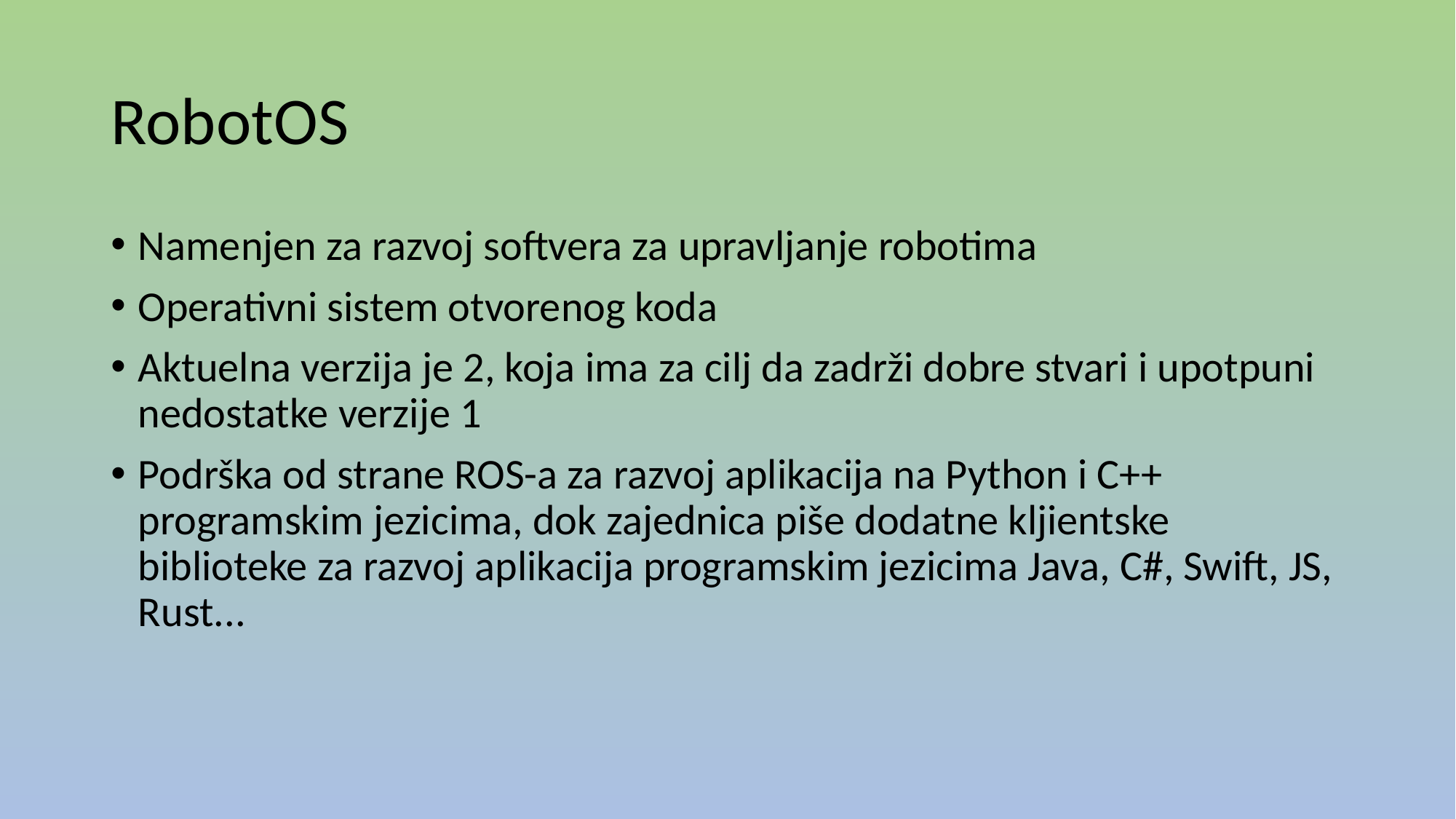

# RobotOS
Namenjen za razvoj softvera za upravljanje robotima
Operativni sistem otvorenog koda
Aktuelna verzija je 2, koja ima za cilj da zadrži dobre stvari i upotpuni nedostatke verzije 1
Podrška od strane ROS-a za razvoj aplikacija na Python i C++ programskim jezicima, dok zajednica piše dodatne kljientske biblioteke za razvoj aplikacija programskim jezicima Java, C#, Swift, JS, Rust...